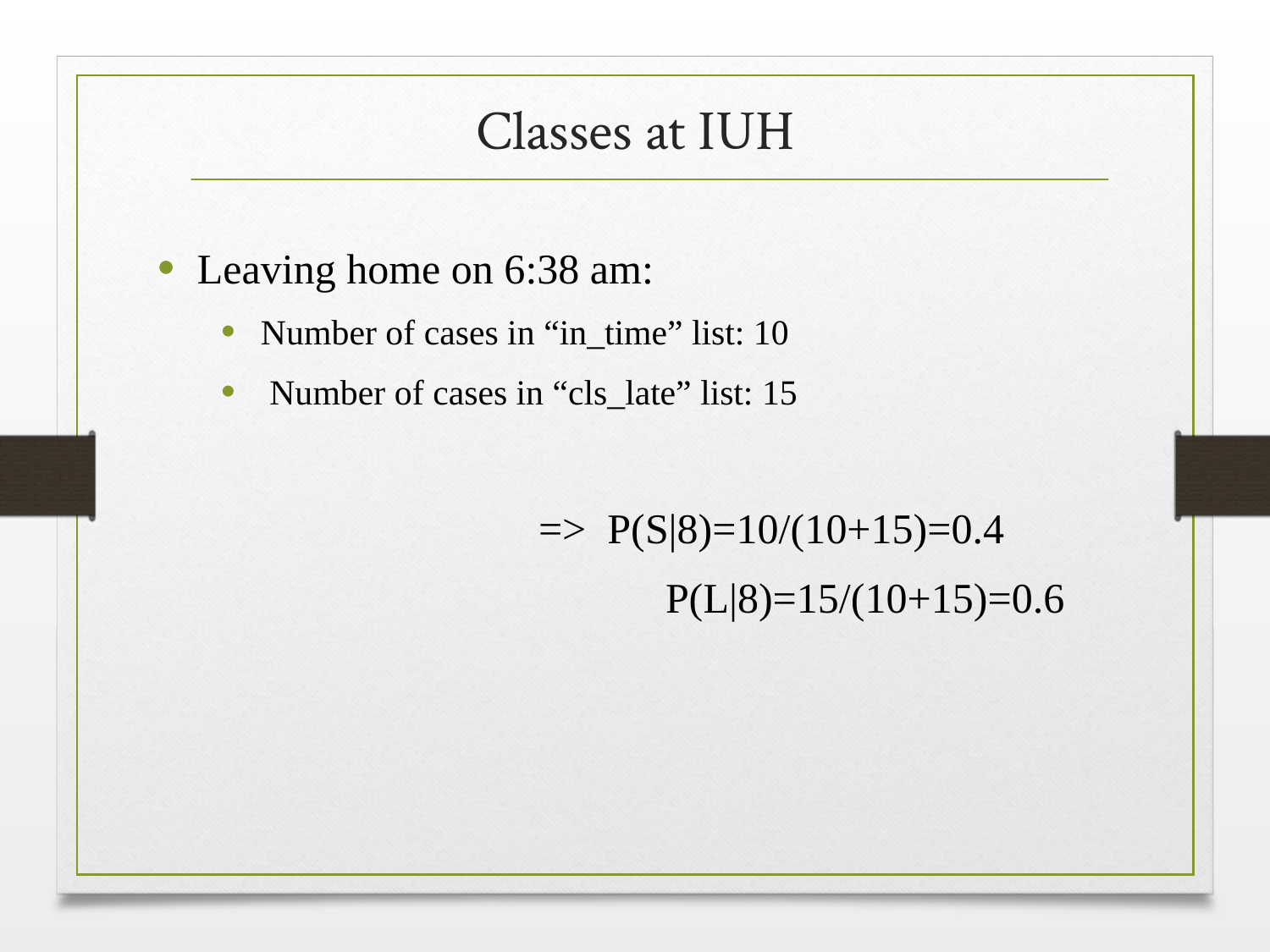

# Classes at IUH
Leaving home on 6:38 am:
Number of cases in “in_time” list: 10
 Number of cases in “cls_late” list: 15

			=>  P(S|8)=10/(10+15)=0.4
				P(L|8)=15/(10+15)=0.6